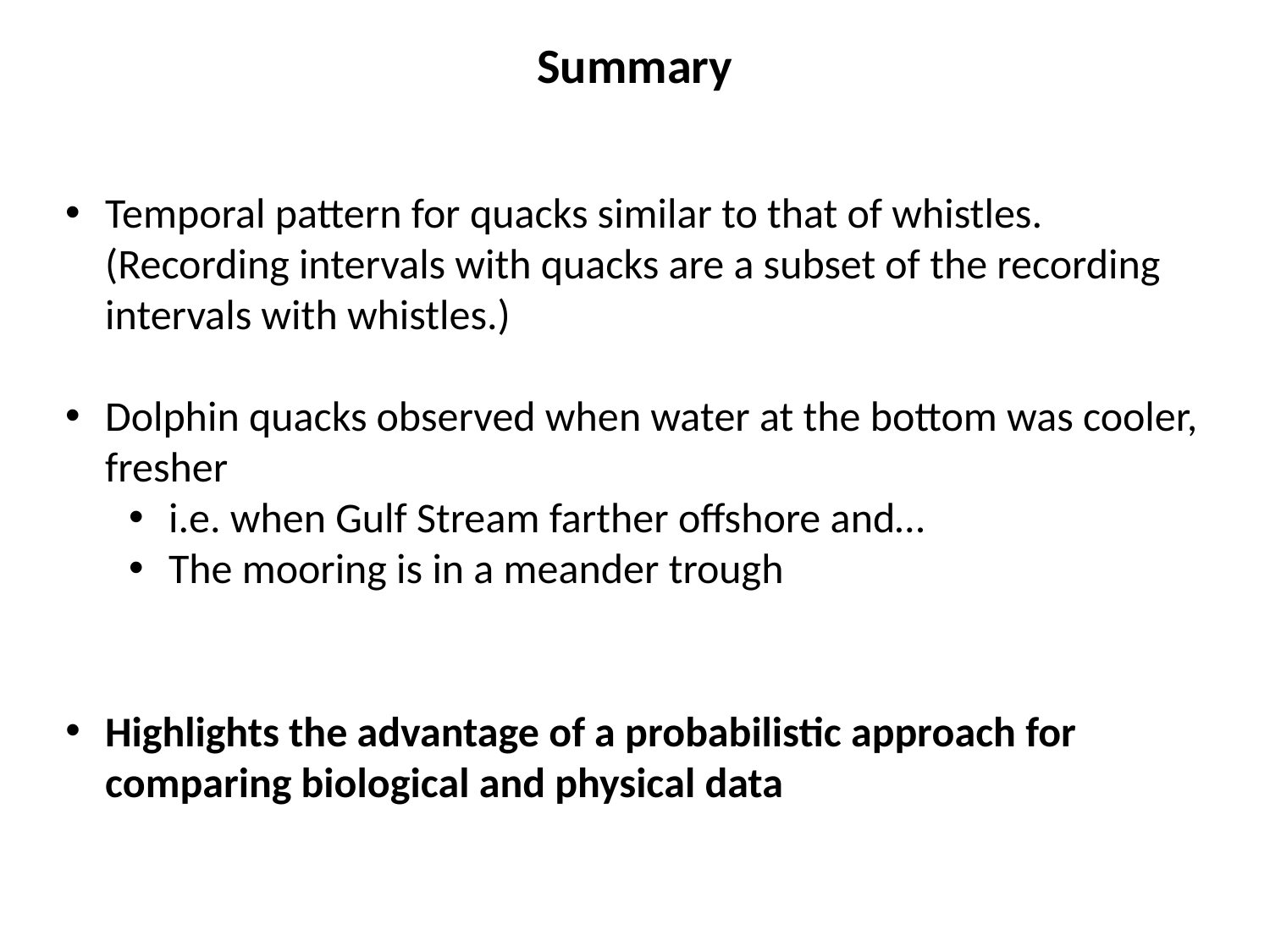

Summary
Temporal pattern for quacks similar to that of whistles. (Recording intervals with quacks are a subset of the recording intervals with whistles.)

Dolphin quacks observed when water at the bottom was cooler, fresher
i.e. when Gulf Stream farther offshore and…
The mooring is in a meander trough

Highlights the advantage of a probabilistic approach for comparing biological and physical data